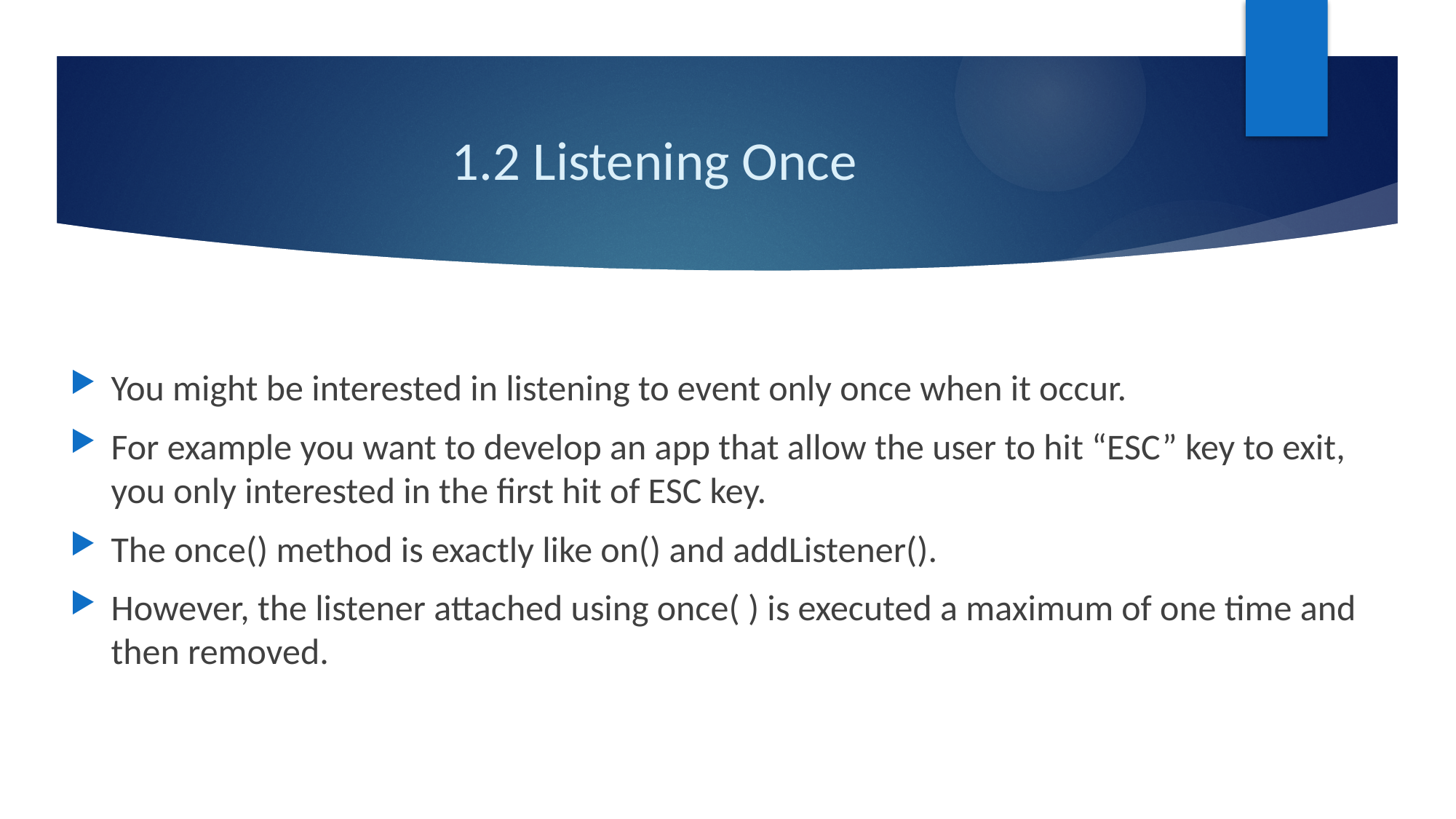

# 1.2 Listening Once

You might be interested in listening to event only once when it occur.
For example you want to develop an app that allow the user to hit “ESC” key to exit, you only interested in the first hit of ESC key.
The once() method is exactly like on() and addListener().
However, the listener attached using once( ) is executed a maximum of one time and then removed.